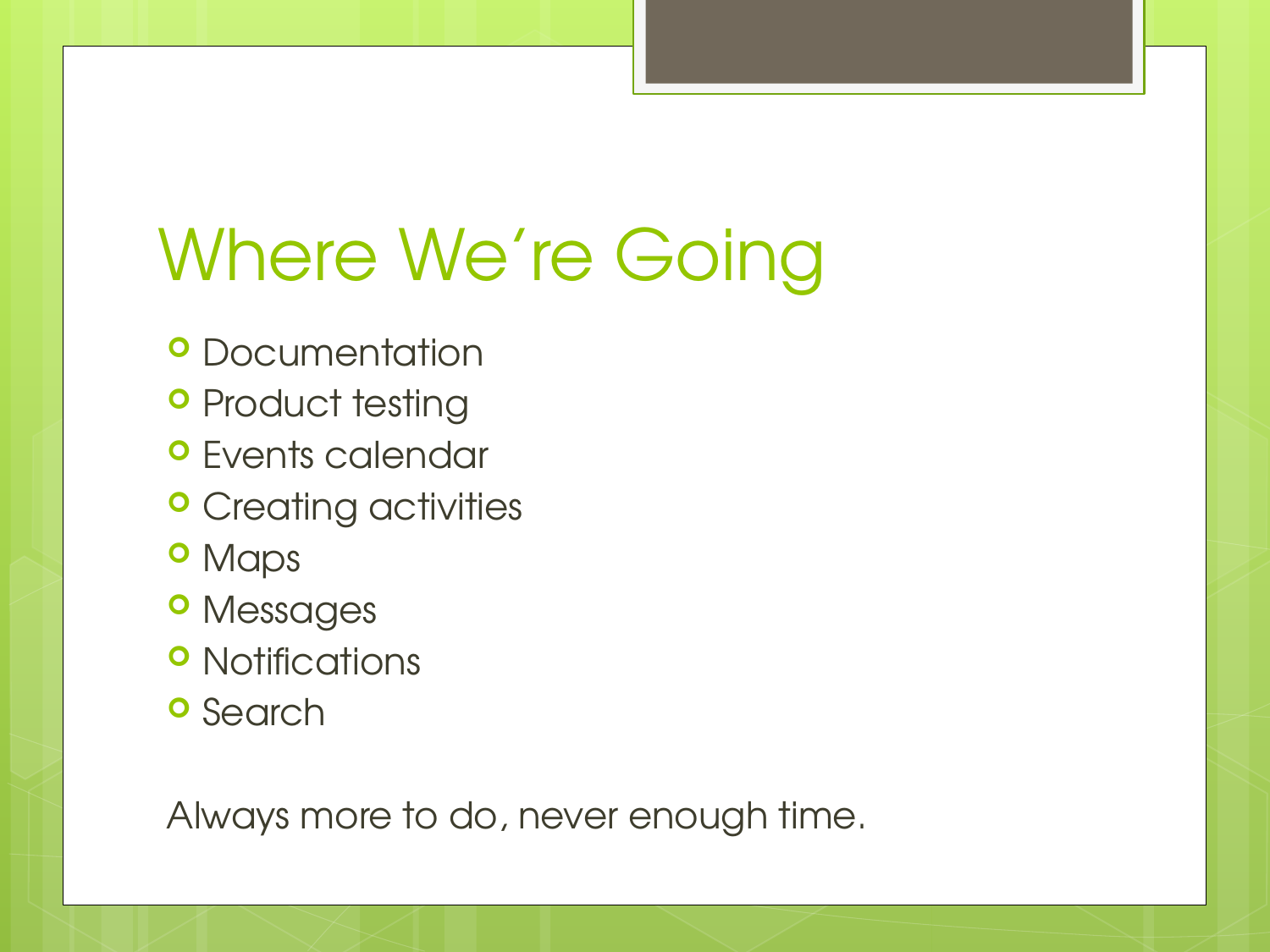

# Where We’re Going
Documentation
Product testing
Events calendar
Creating activities
Maps
Messages
Notifications
Search

Always more to do, never enough time.